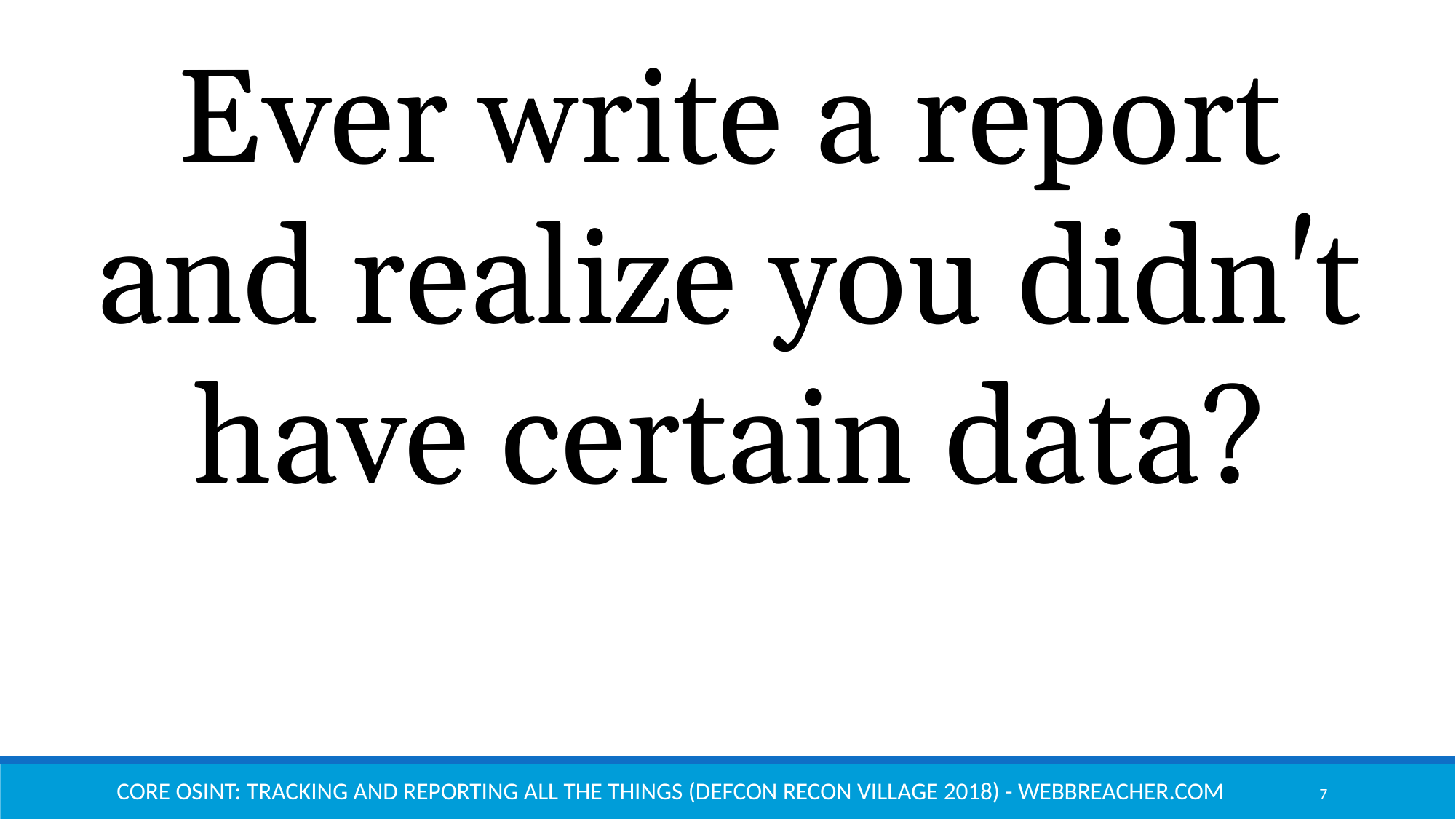

Ever write a report and realize you didn't have certain data?
Core OSINT: Tracking and Reporting All the Things (Defcon Recon Village 2018) - Webbreacher.com
7